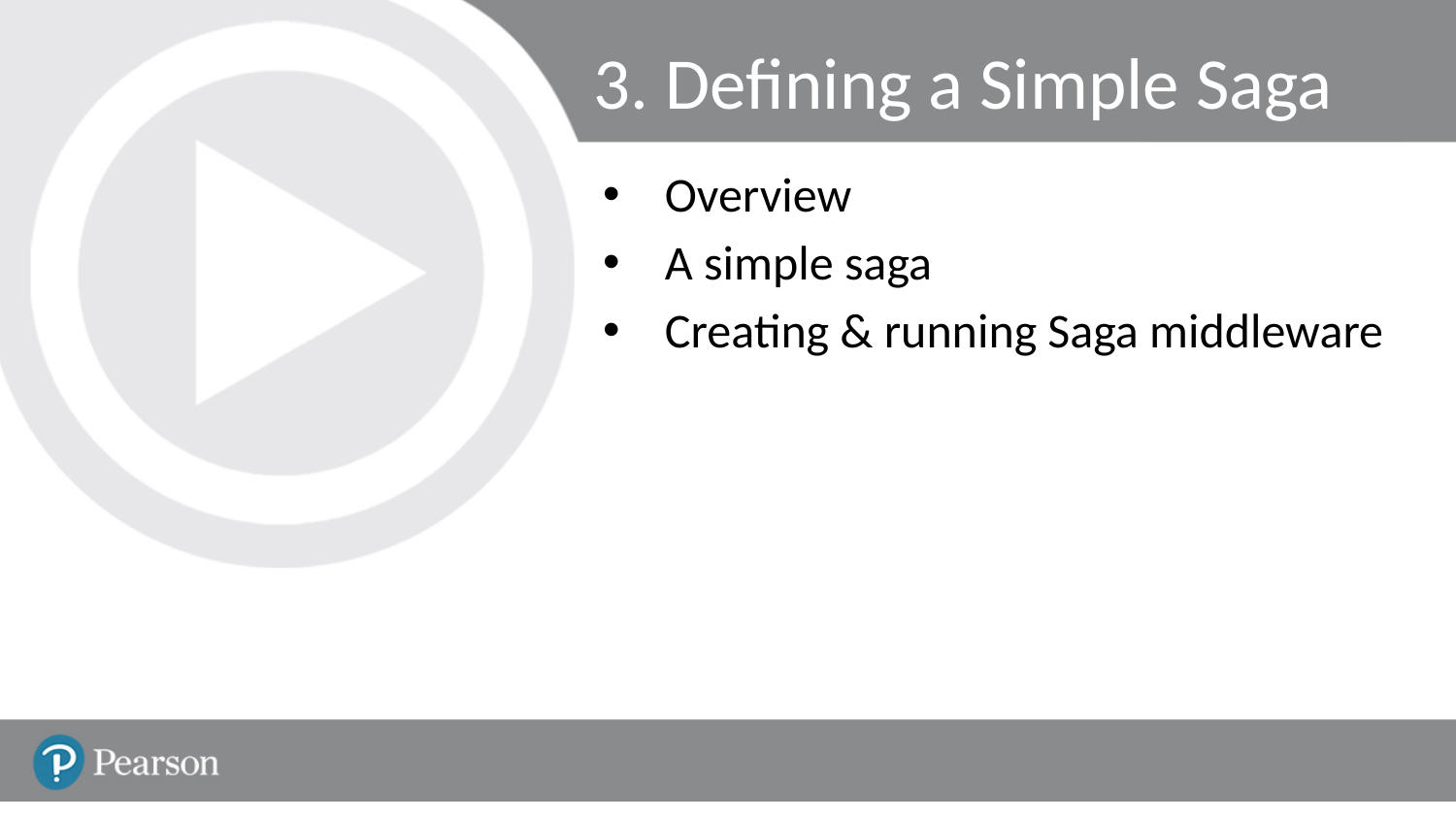

# 3. Defining a Simple Saga
Overview
A simple saga
Creating & running Saga middleware